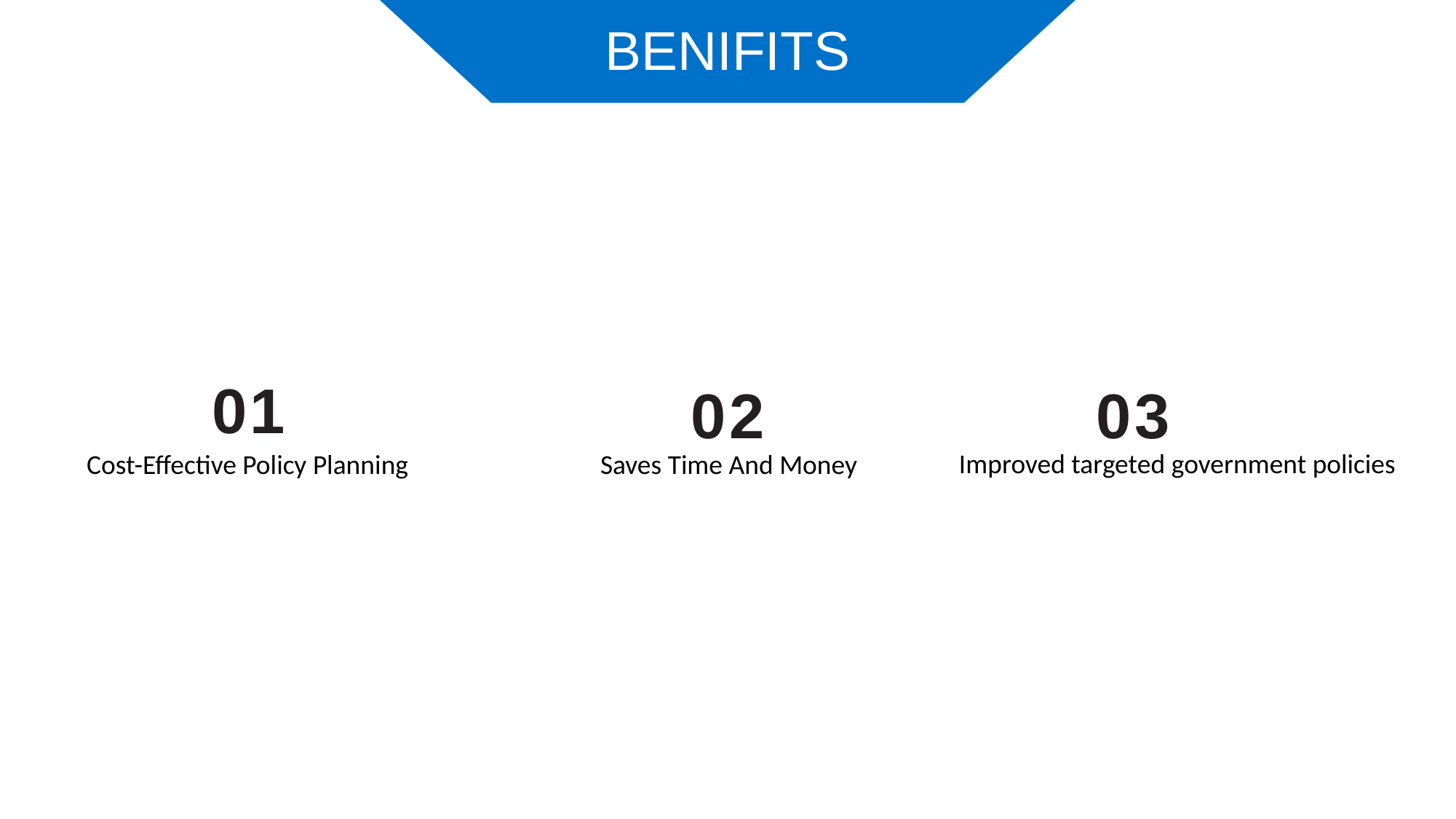

BENIFITS
01
02
03
Improved targeted government policies
Cost-Effective Policy Planning
Saves Time And Money